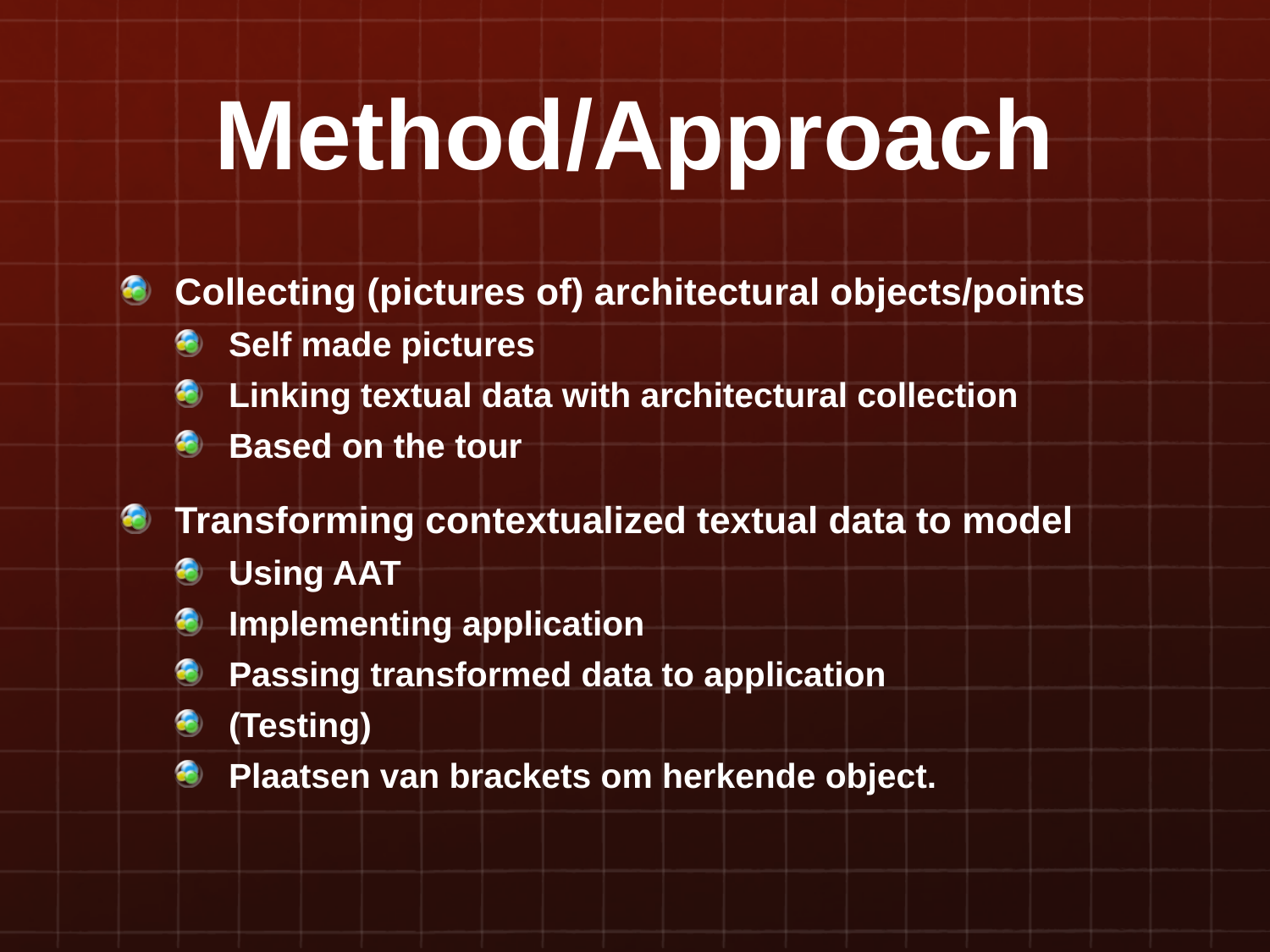

# Method/Approach
Collecting (pictures of) architectural objects/points
Self made pictures
Linking textual data with architectural collection
Based on the tour
Transforming contextualized textual data to model
Using AAT
Implementing application
Passing transformed data to application
(Testing)
Plaatsen van brackets om herkende object.